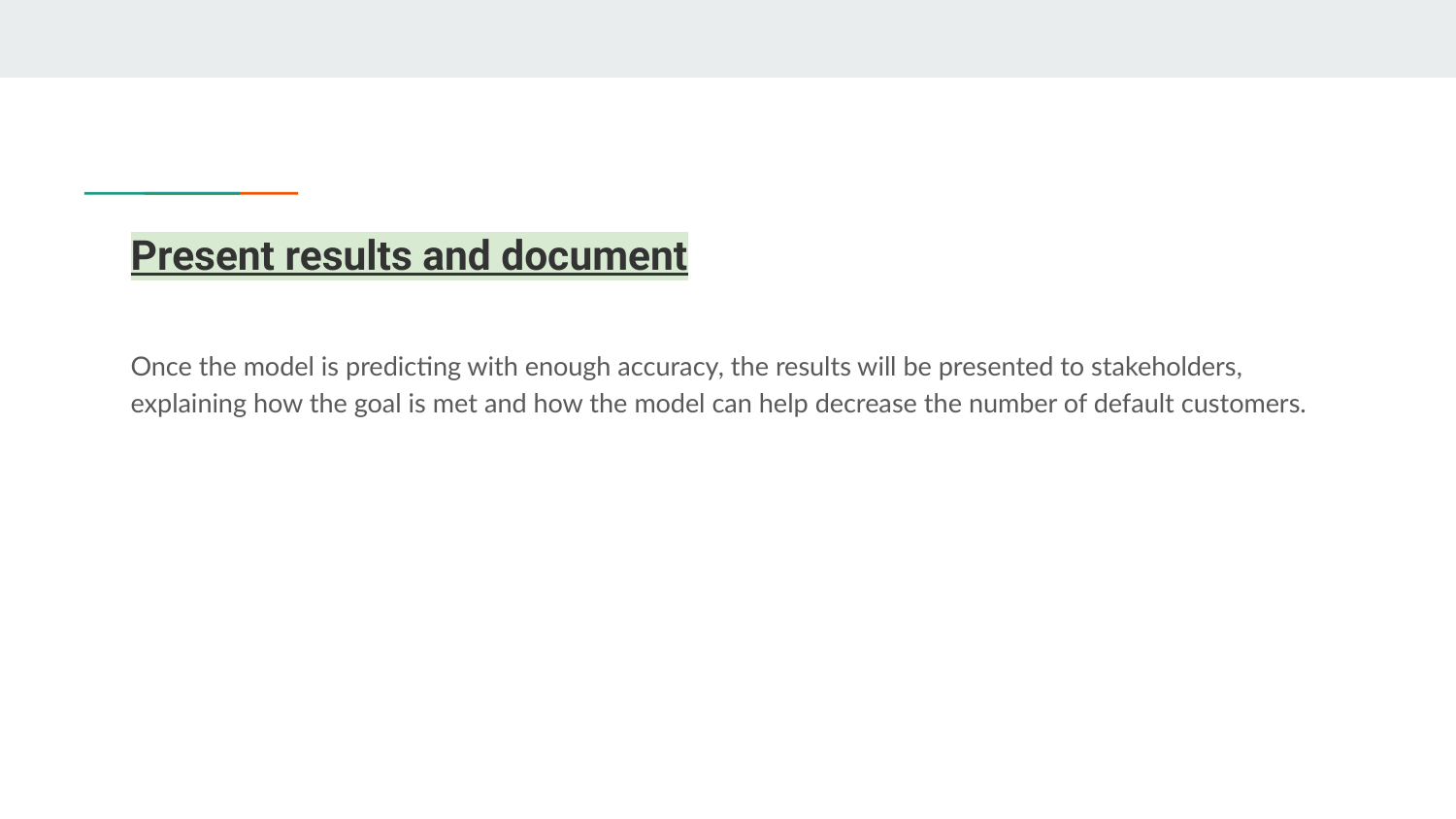

# Present results and document

Once the model is predicting with enough accuracy, the results will be presented to stakeholders, explaining how the goal is met and how the model can help decrease the number of default customers.